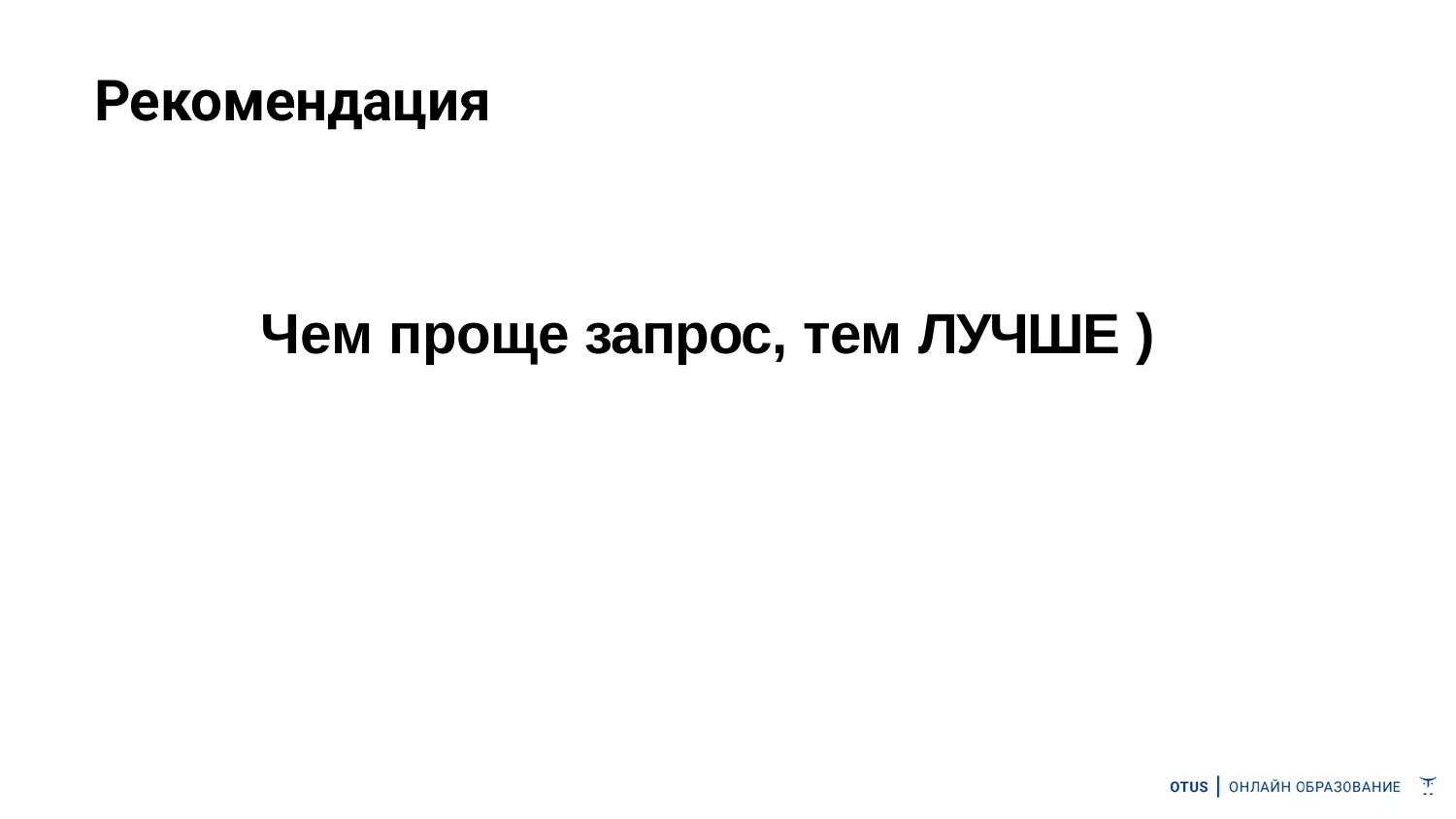

# Рекомендация
Чем проще запрос, тем ЛУЧШЕ )